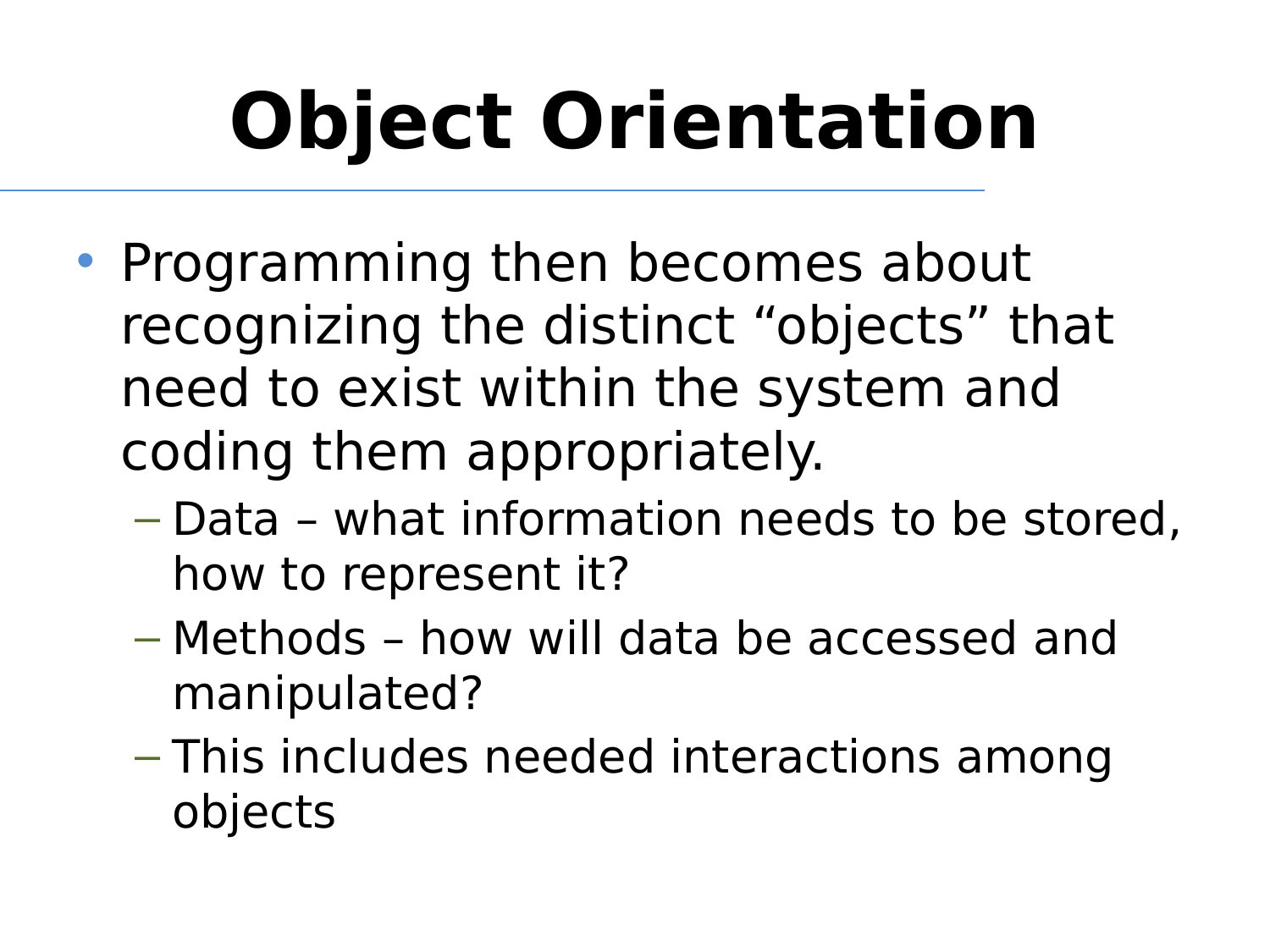

# Object Orientation
Programming then becomes about recognizing the distinct “objects” that need to exist within the system and coding them appropriately.
Data – what information needs to be stored, how to represent it?
Methods – how will data be accessed and manipulated?
This includes needed interactions among objects